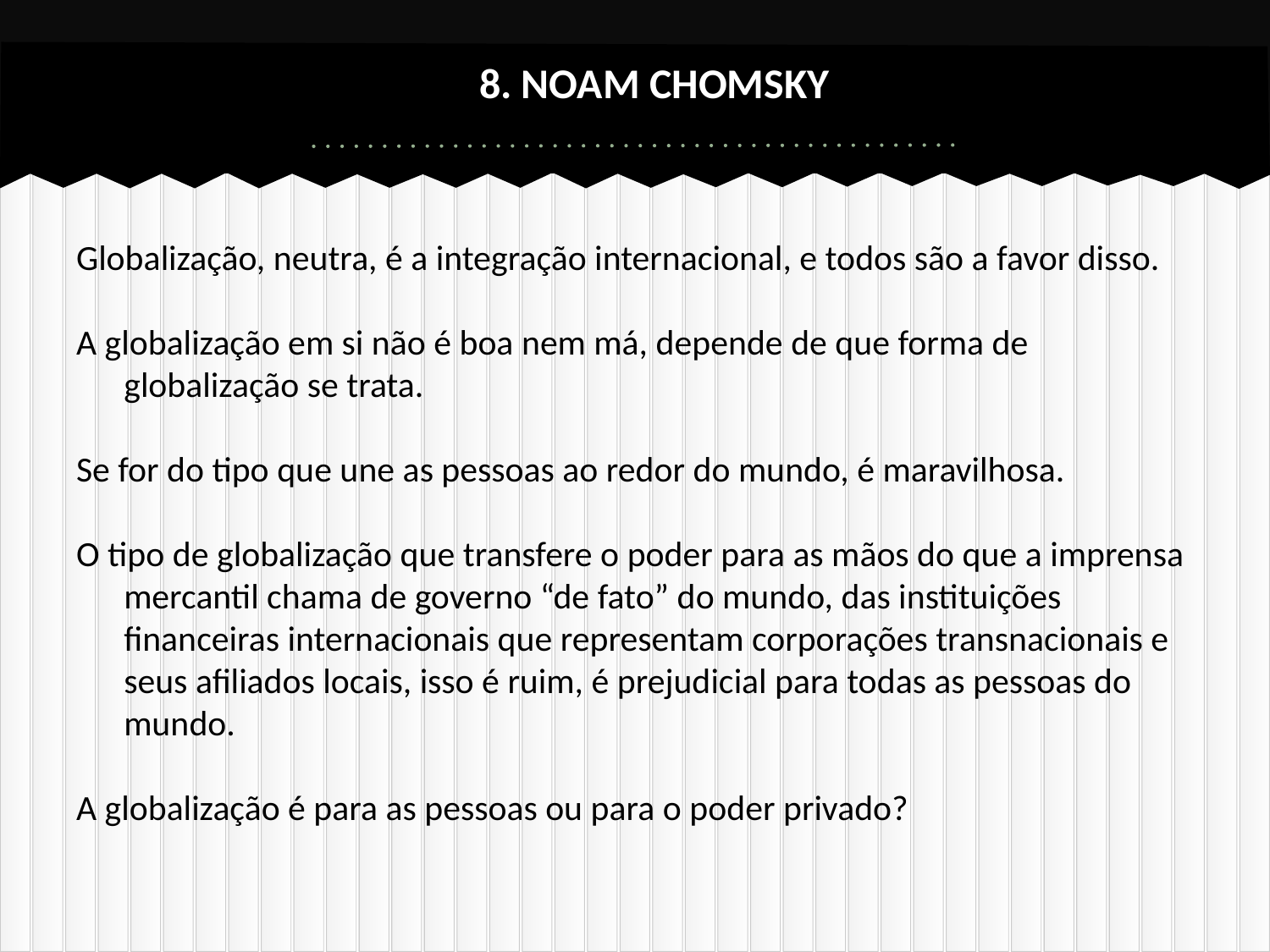

# 8. NOAM CHOMSKY
Globalização, neutra, é a integração internacional, e todos são a favor disso.

A globalização em si não é boa nem má, depende de que forma de globalização se trata.

Se for do tipo que une as pessoas ao redor do mundo, é maravilhosa.

O tipo de globalização que transfere o poder para as mãos do que a imprensa mercantil chama de governo “de fato” do mundo, das instituições financeiras internacionais que representam corporações transnacionais e seus afiliados locais, isso é ruim, é prejudicial para todas as pessoas do mundo.

A globalização é para as pessoas ou para o poder privado?